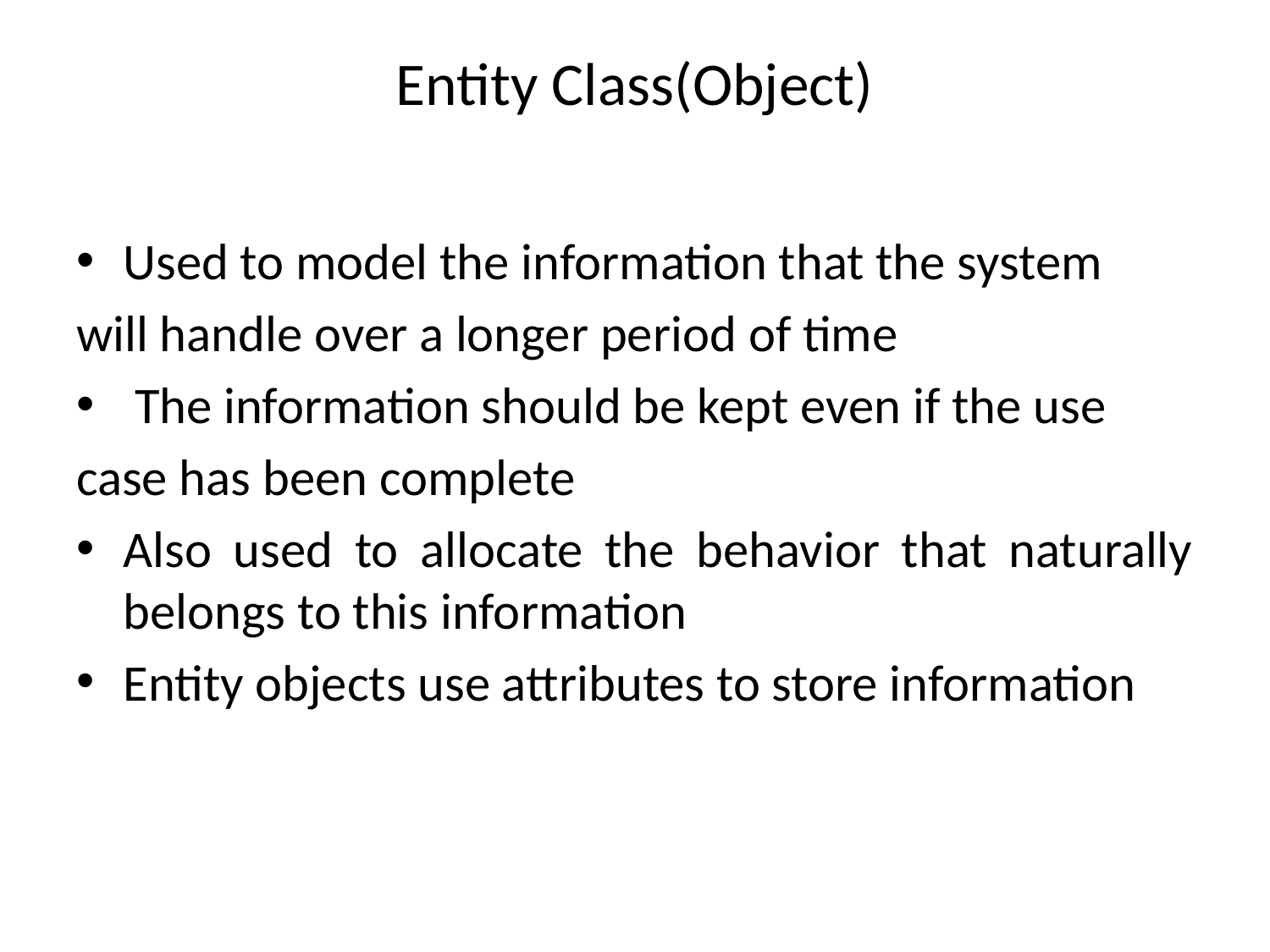

# Entity Class(Object)
Used to model the information that the system
will handle over a longer period of time
 The information should be kept even if the use
case has been complete
Also used to allocate the behavior that naturally belongs to this information
Entity objects use attributes to store information